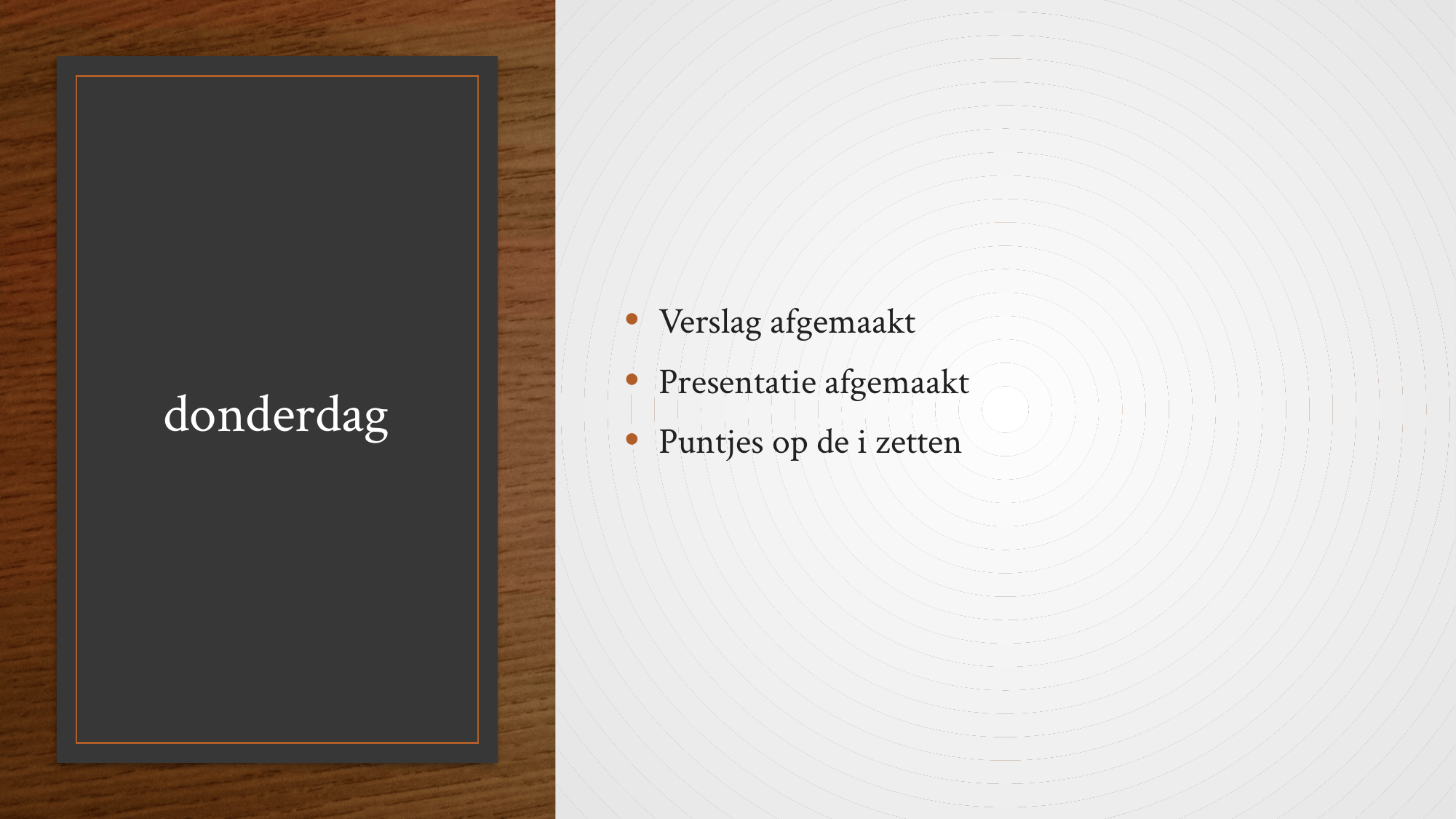

Verslag afgemaakt
Presentatie afgemaakt
Puntjes op de i zetten

# donderdag